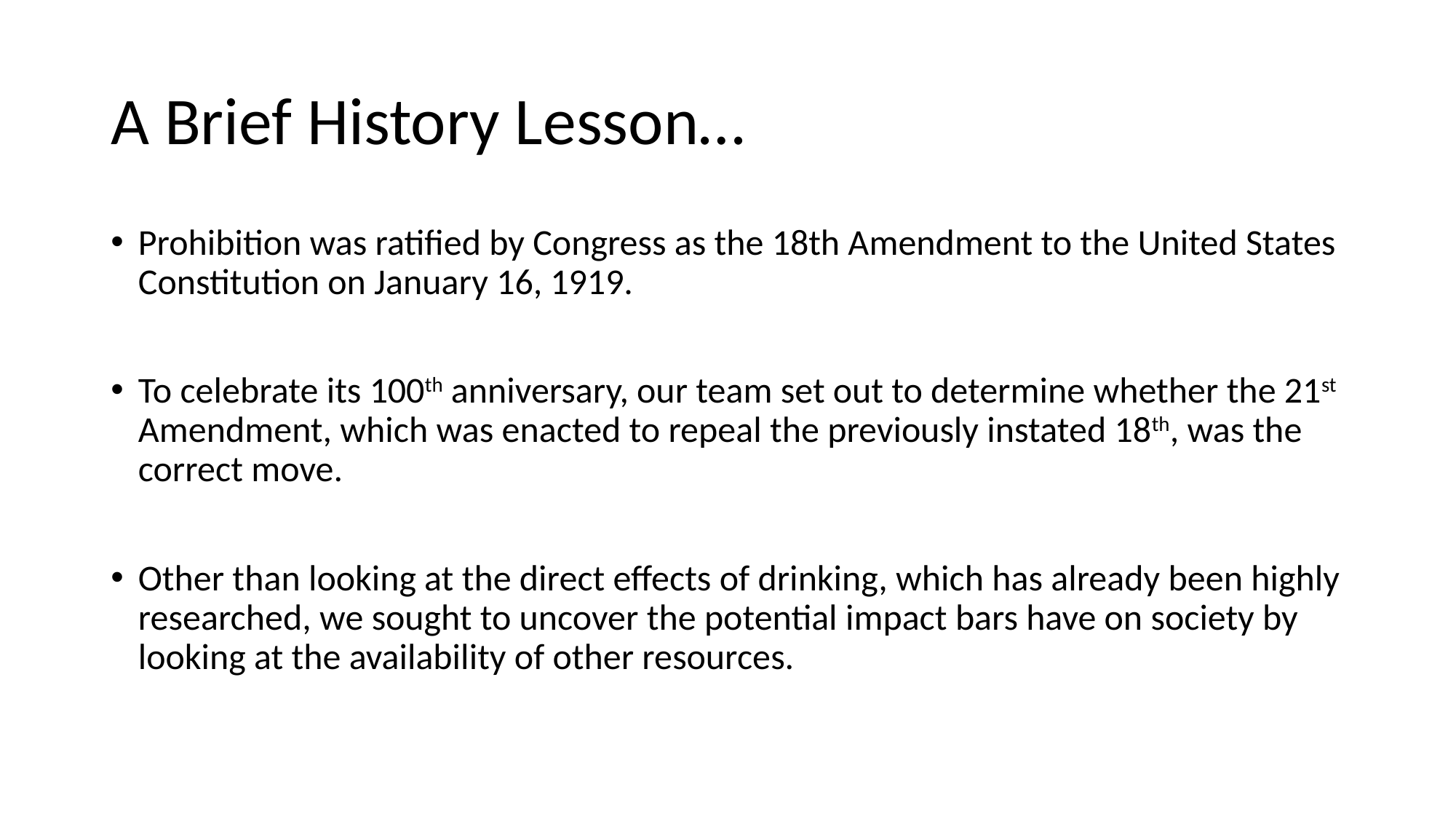

# A Brief History Lesson…
Prohibition was ratified by Congress as the 18th Amendment to the United States Constitution on January 16, 1919.

To celebrate its 100th anniversary, our team set out to determine whether the 21st Amendment, which was enacted to repeal the previously instated 18th, was the correct move.

Other than looking at the direct effects of drinking, which has already been highly researched, we sought to uncover the potential impact bars have on society by looking at the availability of other resources.